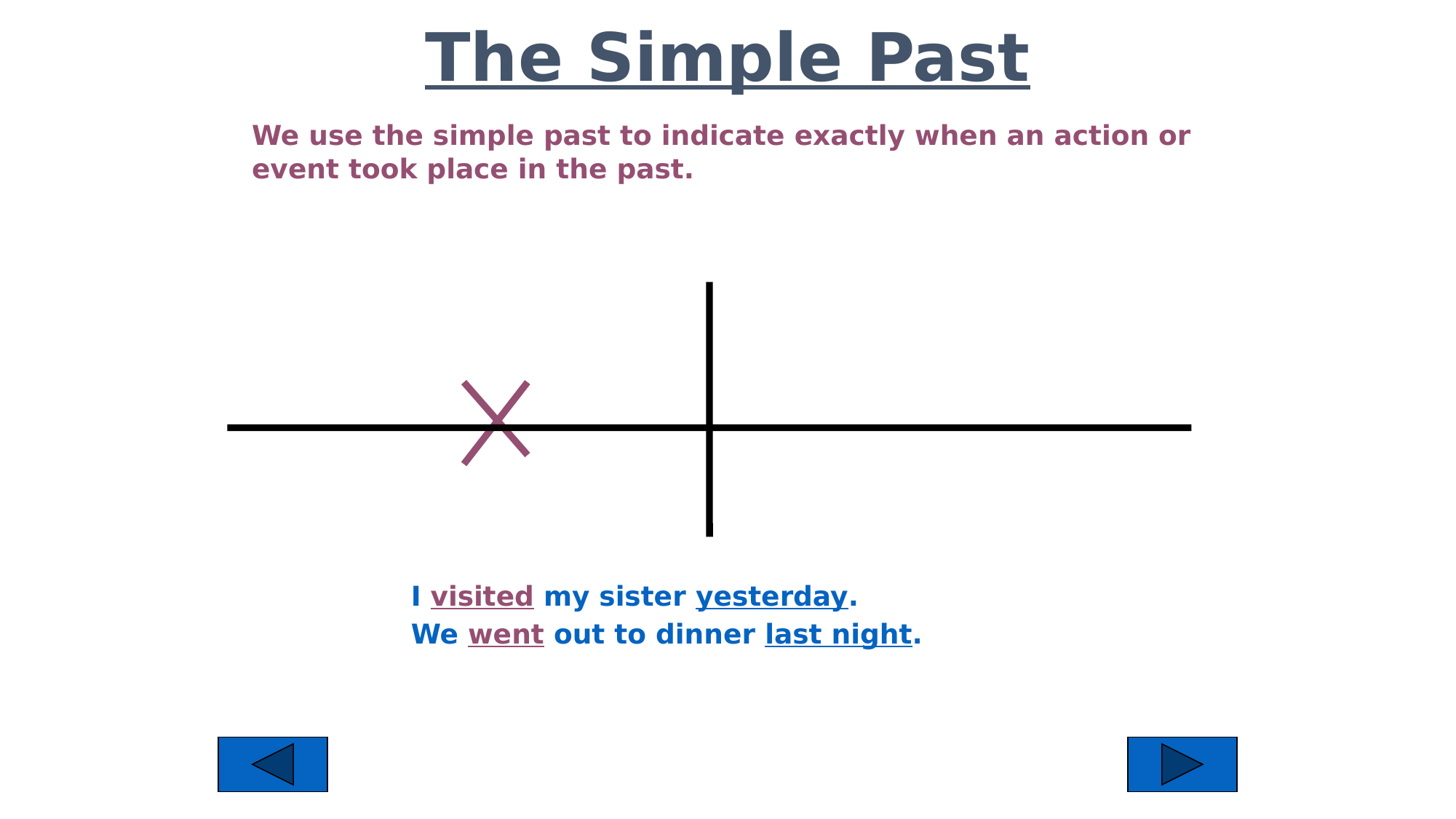

The Simple Past
    	We use the simple past to indicate exactly when an action or event took place in the past.

I visited my sister yesterday.
We went out to dinner last night.